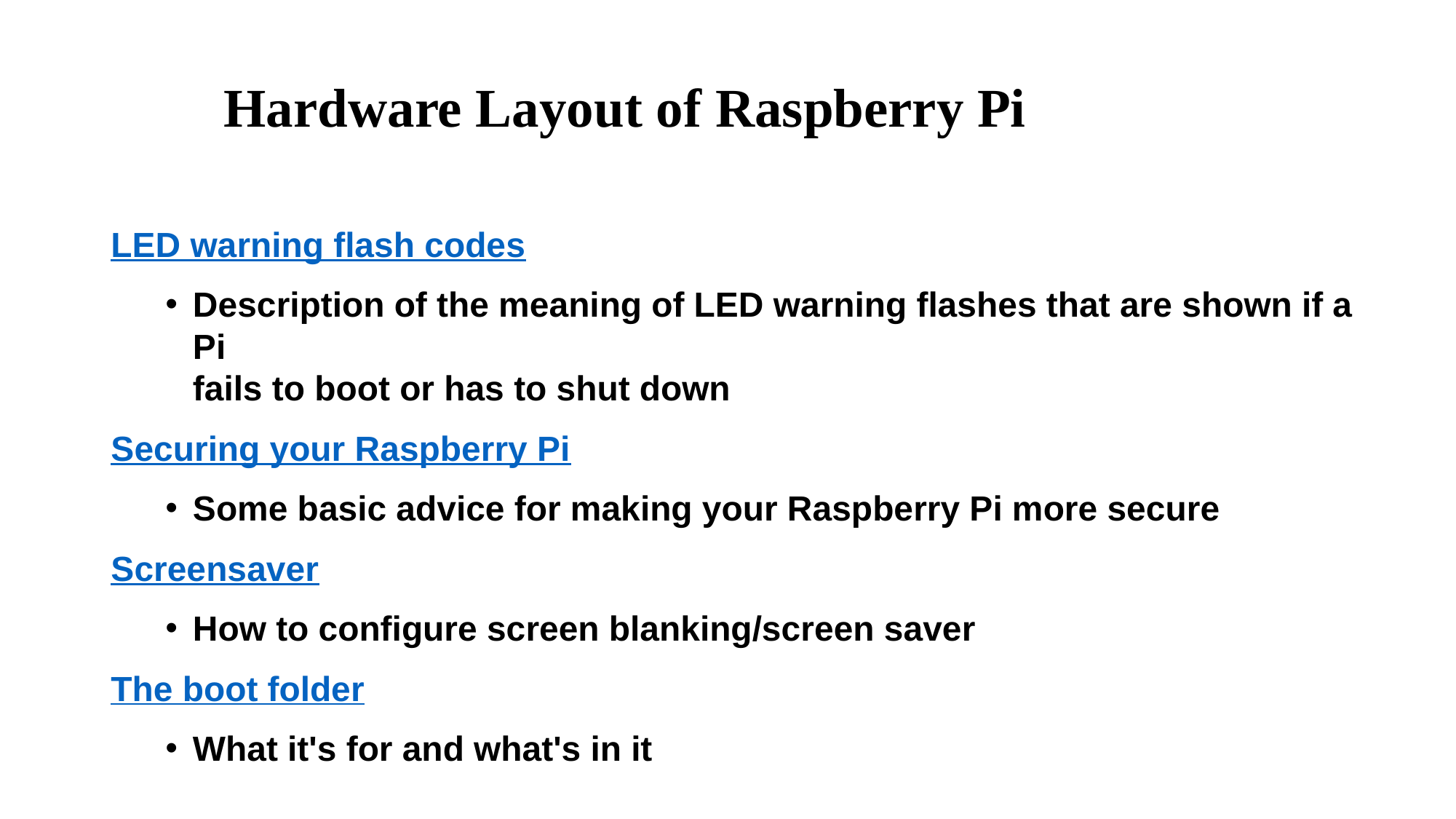

# Hardware Layout of Raspberry Pi
LED warning flash codes
Description of the meaning of LED warning flashes that are shown if a Pi
fails to boot or has to shut down
Securing your Raspberry Pi
Some basic advice for making your Raspberry Pi more secure
Screensaver
How to configure screen blanking/screen saver
The boot folder
What it's for and what's in it